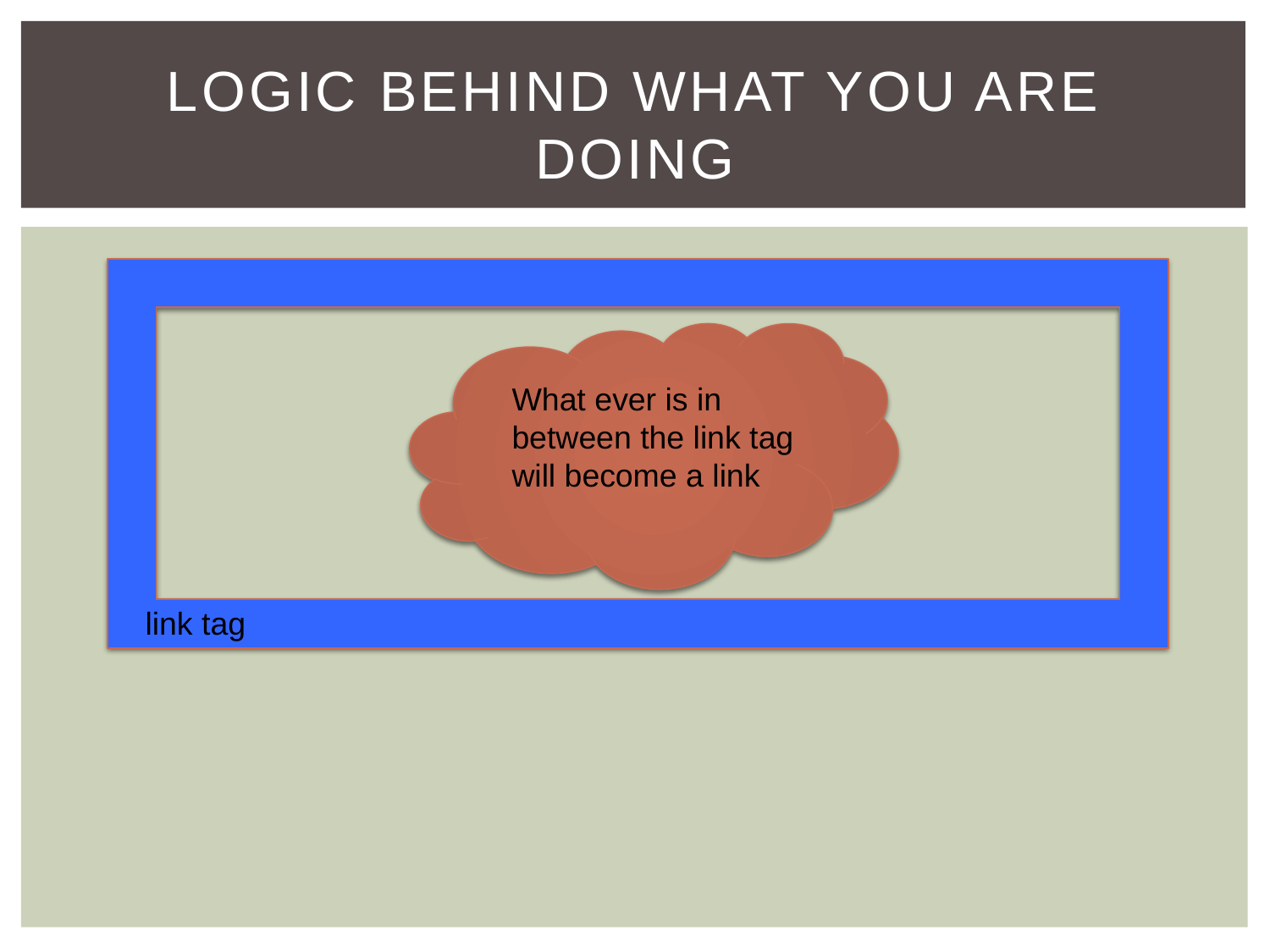

# logic behind what you are doing

What ever is in between the link tag will become a link
link tag